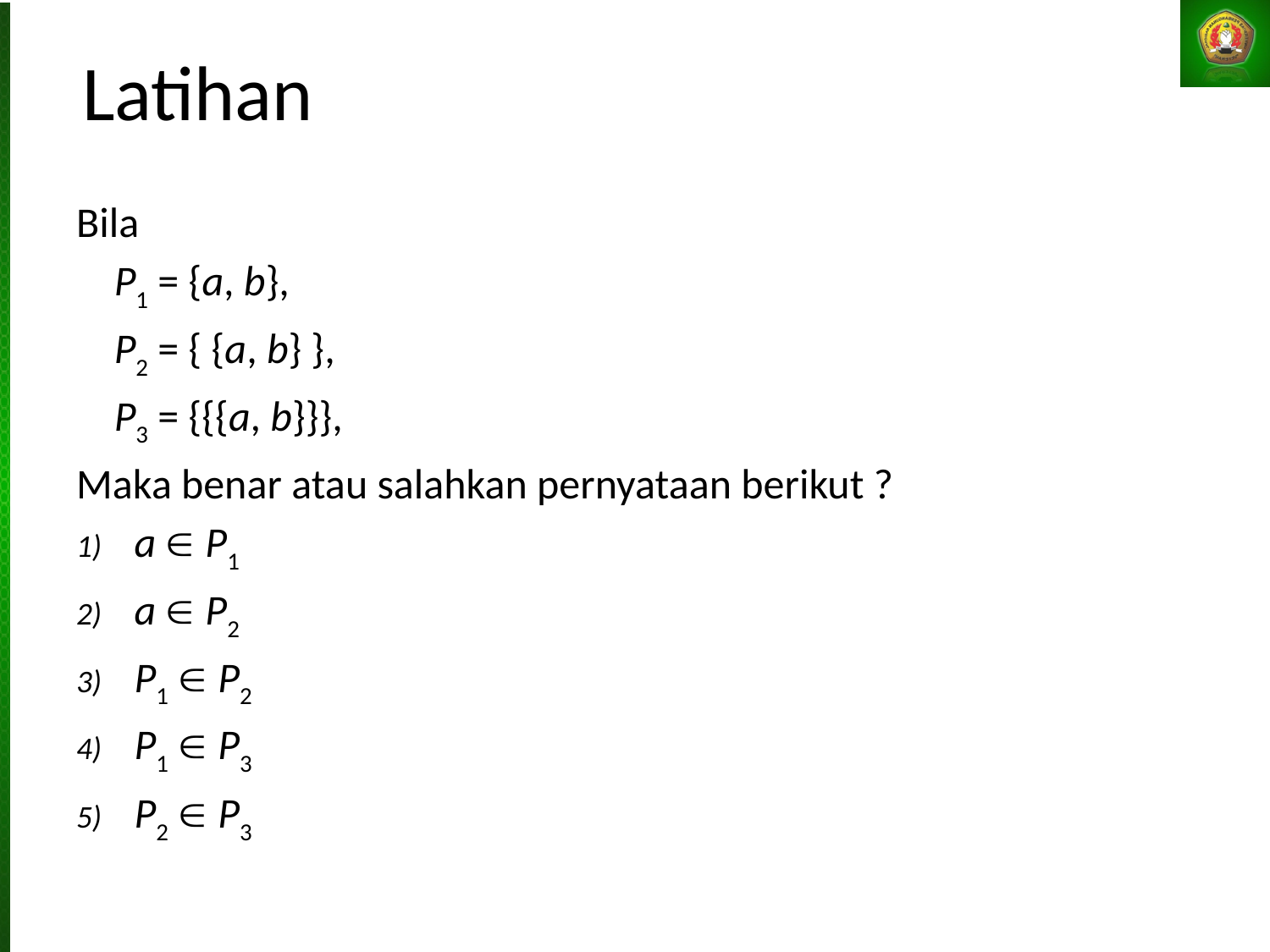

# Latihan
Bila
	P1 = {a, b},
	P2 = { {a, b} },
	P3 = {{{a, b}}},
Maka benar atau salahkan pernyataan berikut ?
a ∈ P1
a ∈ P2
P1 ∈ P2
P1 ∈ P3
P2 ∈ P3